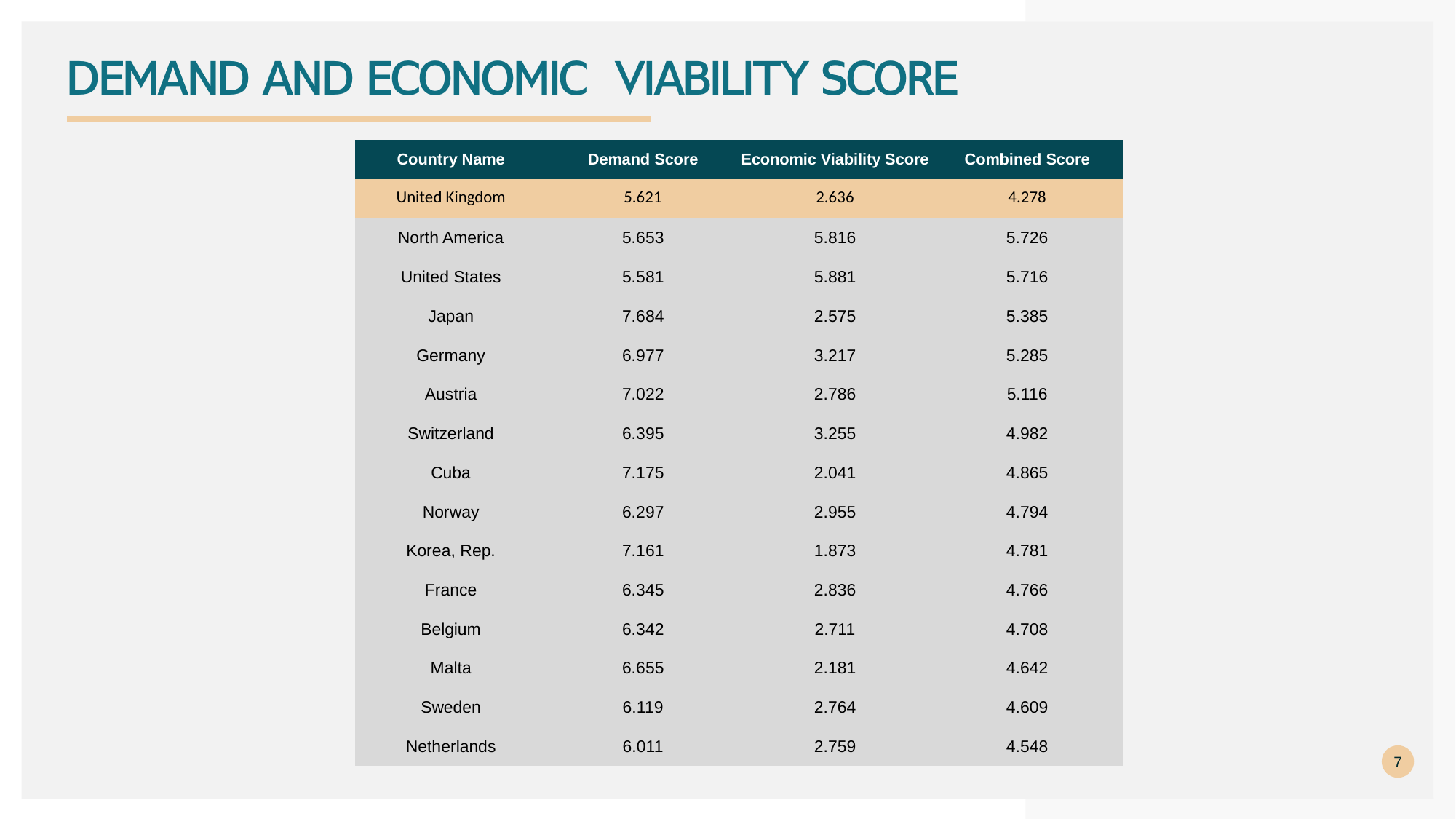

# DEMAND AND ECONOMIC  VIABILITY SCORE

| Country Name | Demand Score | Economic Viability Score | Combined Score |
| --- | --- | --- | --- |
| United Kingdom | 5.621 | 2.636 | 4.278 |
| North America | 5.653 | 5.816 | 5.726 |
| United States | 5.581 | 5.881 | 5.716 |
| Japan | 7.684 | 2.575 | 5.385 |
| Germany | 6.977 | 3.217 | 5.285 |
| Austria | 7.022 | 2.786 | 5.116 |
| Switzerland | 6.395 | 3.255 | 4.982 |
| Cuba | 7.175 | 2.041 | 4.865 |
| Norway | 6.297 | 2.955 | 4.794 |
| Korea, Rep. | 7.161 | 1.873 | 4.781 |
| France | 6.345 | 2.836 | 4.766 |
| Belgium | 6.342 | 2.711 | 4.708 |
| Malta | 6.655 | 2.181 | 4.642 |
| Sweden | 6.119 | 2.764 | 4.609 |
| Netherlands | 6.011 | 2.759 | 4.548 |
7